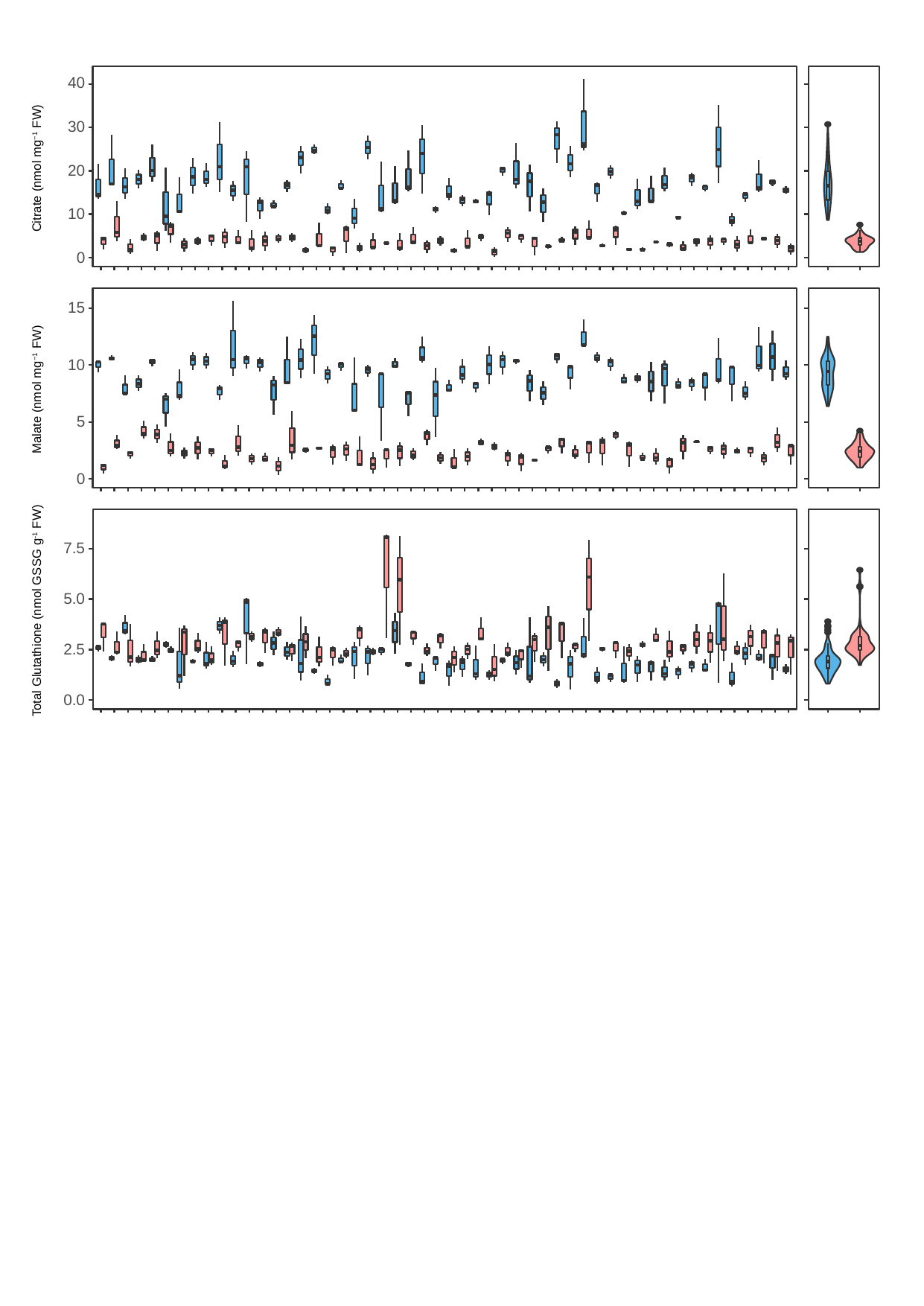

40
30
Citrate (nmol mg−1 FW)
20
10
0

15
10
Malate (nmol mg−1 FW)
5
0

7.5
5.0
2.5
0.0

Total Glutathione (nmol GSSG g-1 FW)